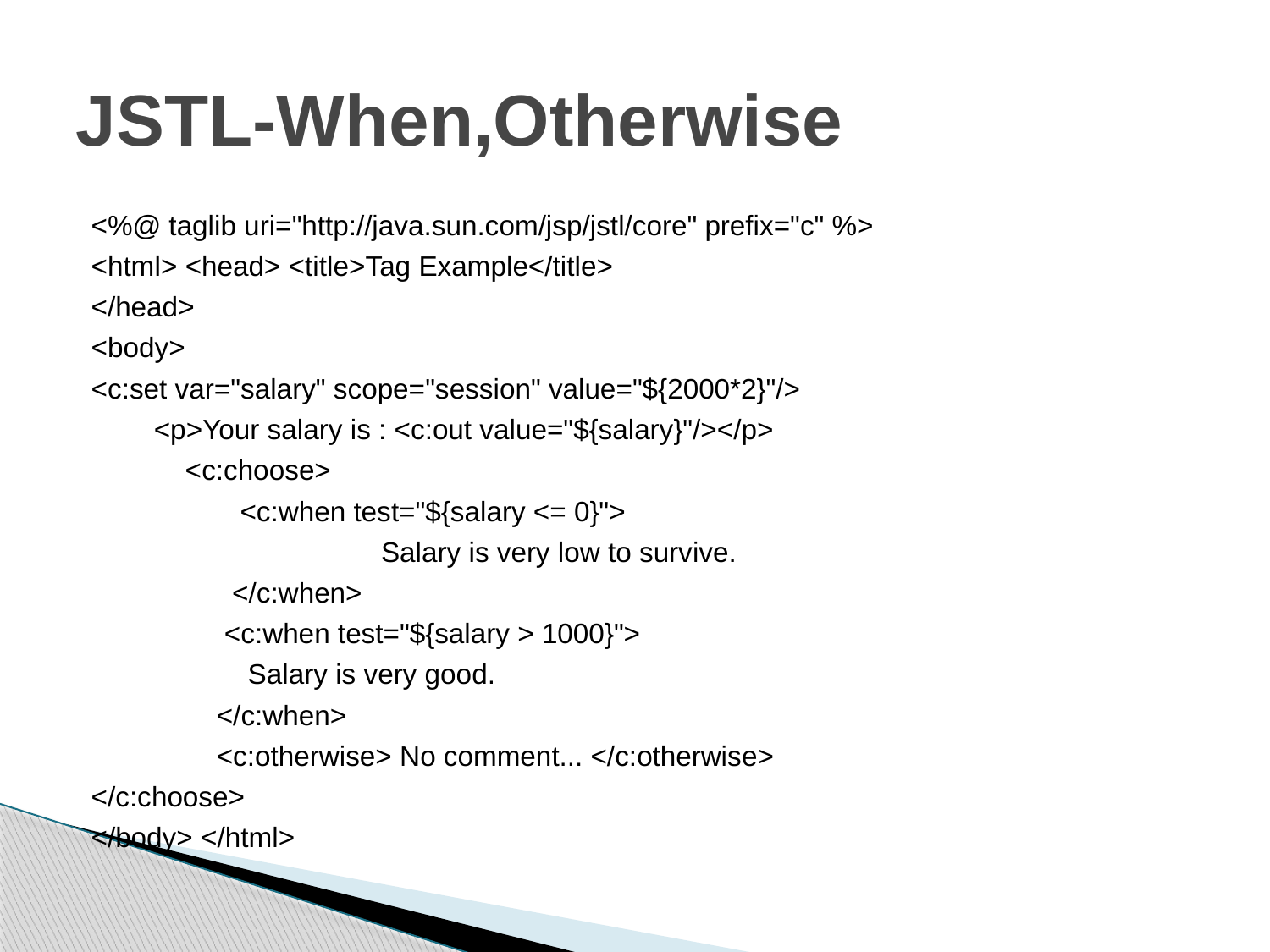

# JSTL-When,Otherwise
<%@ taglib uri="http://java.sun.com/jsp/jstl/core" prefix="c" %>
<html> <head> <title>Tag Example</title>
</head>
<body>
<c:set var="salary" scope="session" value="${2000*2}"/>
        <p>Your salary is : <c:out value="${salary}"/></p>
            <c:choose>
                   <c:when test="${salary <= 0}">
                                     Salary is very low to survive.
                  </c:when>
                 <c:when test="${salary > 1000}">
                    Salary is very good.
                </c:when>
                <c:otherwise> No comment... </c:otherwise>
</c:choose>
</body> </html>